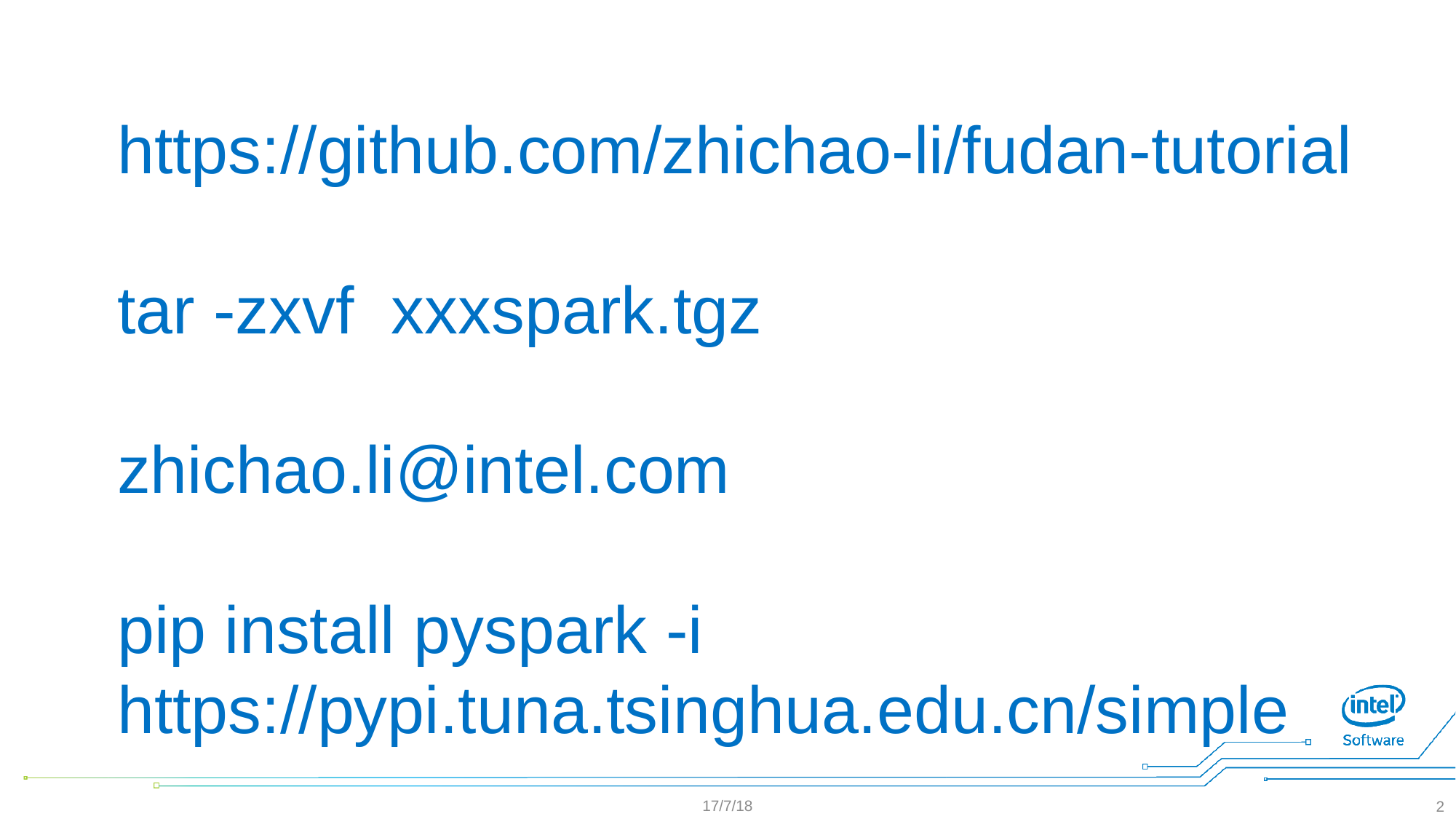

# https://github.com/zhichao-li/fudan-tutorial tar -zxvf  xxxspark.tgz zhichao.li@intel.com pip install pyspark -i https://pypi.tuna.tsinghua.edu.cn/simple
17/7/18
2